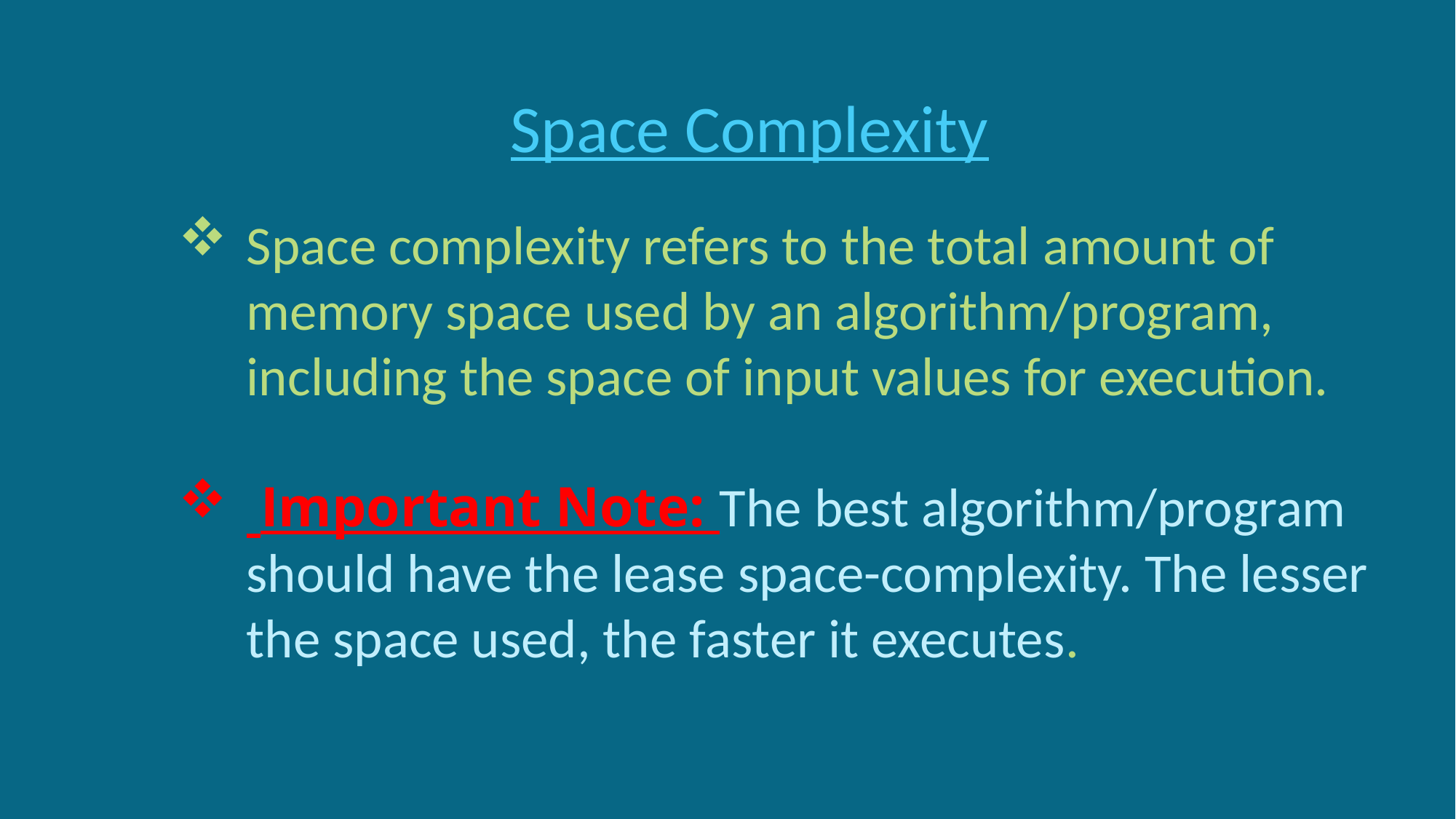

Space Complexity
Space complexity refers to the total amount of memory space used by an algorithm/program, including the space of input values for execution.

 ﻿Important Note: The best algorithm/program should have the lease space-complexity. The lesser the space used, the faster it executes.